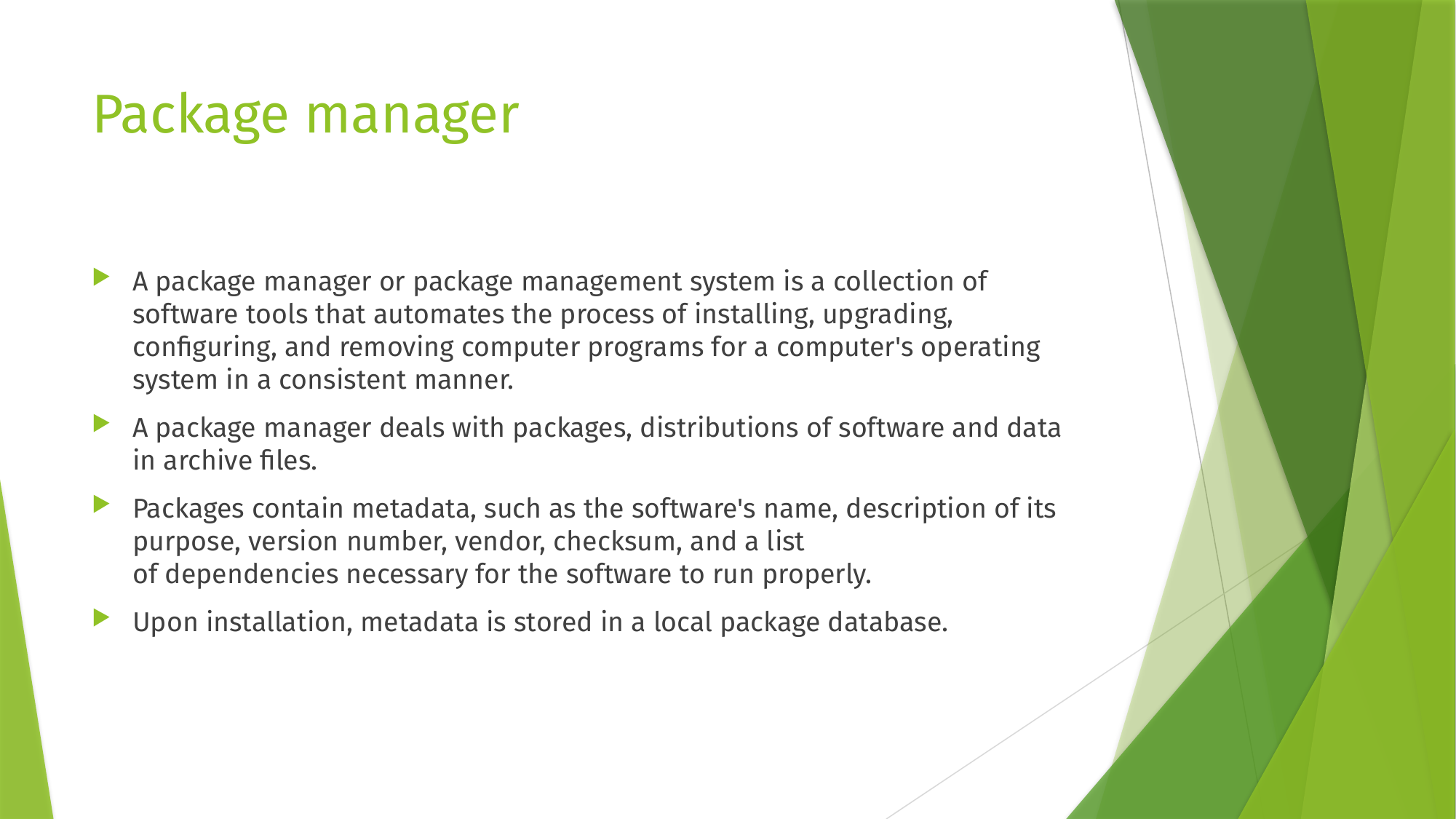

# Package manager
A package manager or package management system is a collection of software tools that automates the process of installing, upgrading, configuring, and removing computer programs for a computer's operating system in a consistent manner.
A package manager deals with packages, distributions of software and data in archive files.
Packages contain metadata, such as the software's name, description of its purpose, version number, vendor, checksum, and a list of dependencies necessary for the software to run properly.
Upon installation, metadata is stored in a local package database.